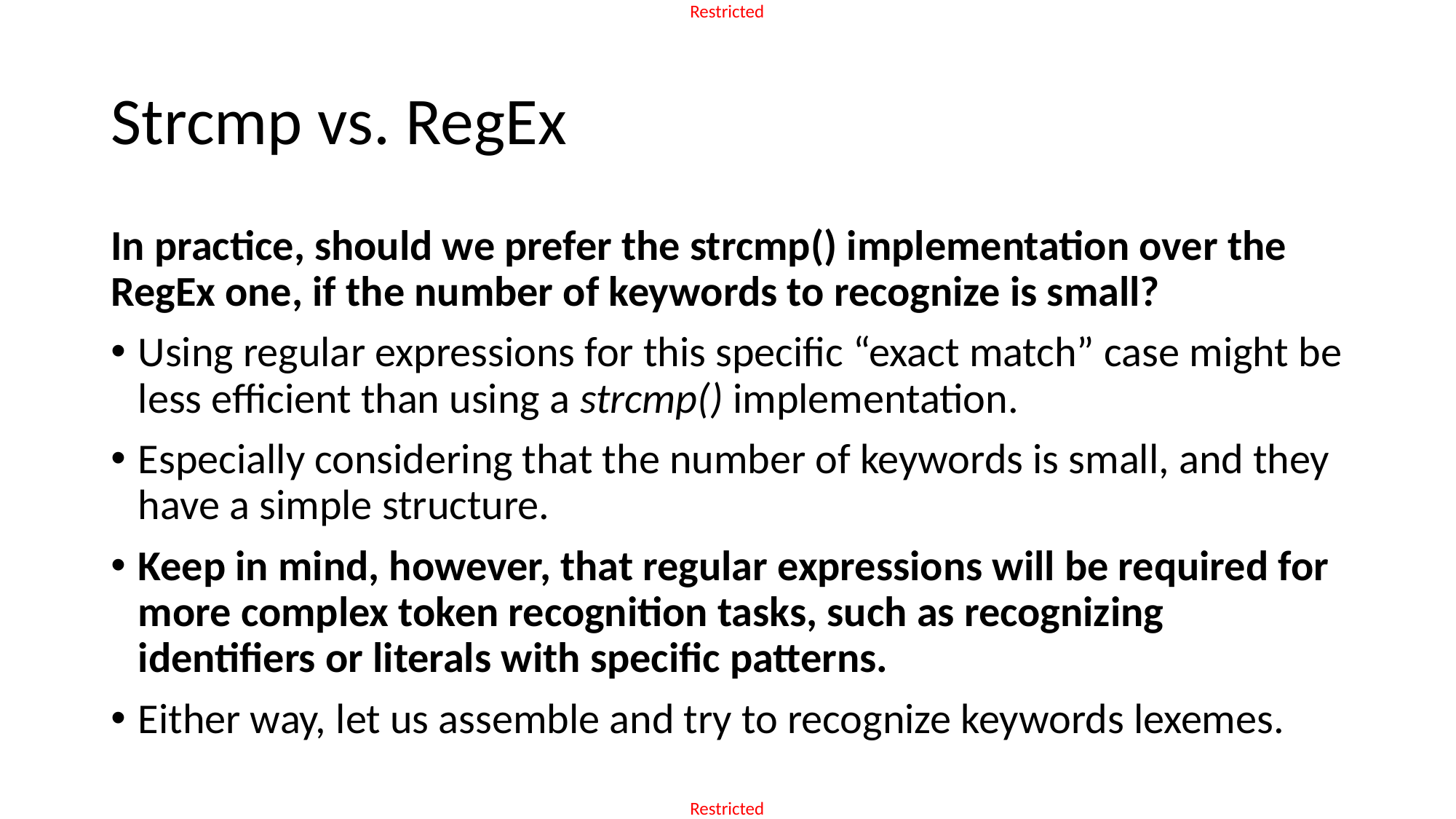

# Strcmp vs. RegEx
In practice, should we prefer the strcmp() implementation over the RegEx one, if the number of keywords to recognize is small?
Using regular expressions for this specific “exact match” case might be less efficient than using a strcmp() implementation.
Especially considering that the number of keywords is small, and they have a simple structure.
Keep in mind, however, that regular expressions will be required for more complex token recognition tasks, such as recognizing identifiers or literals with specific patterns.
Either way, let us assemble and try to recognize keywords lexemes.